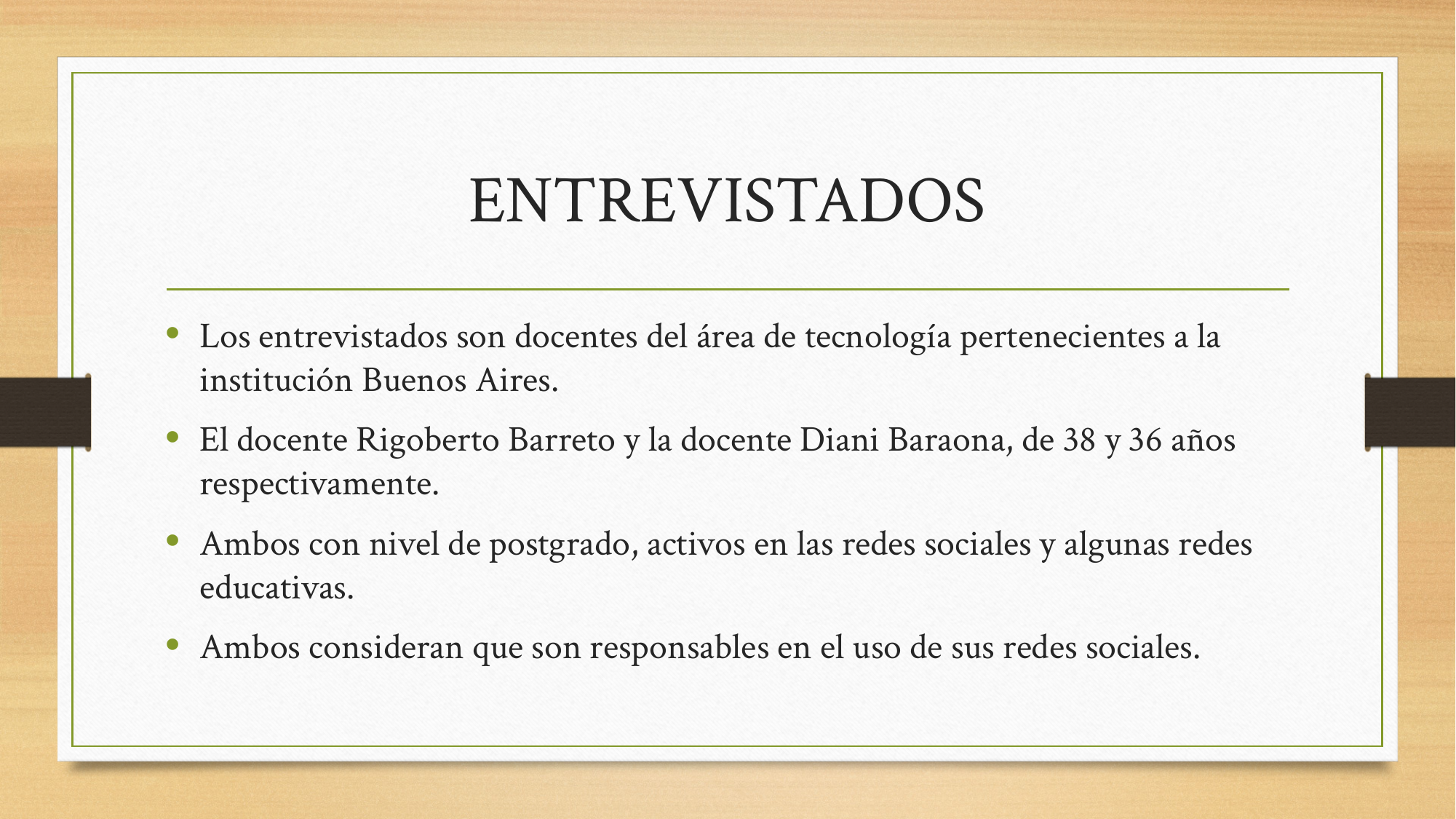

# ENTREVISTADOS
Los entrevistados son docentes del área de tecnología pertenecientes a la institución Buenos Aires.
El docente Rigoberto Barreto y la docente Diani Baraona, de 38 y 36 años respectivamente.
Ambos con nivel de postgrado, activos en las redes sociales y algunas redes educativas.
Ambos consideran que son responsables en el uso de sus redes sociales.